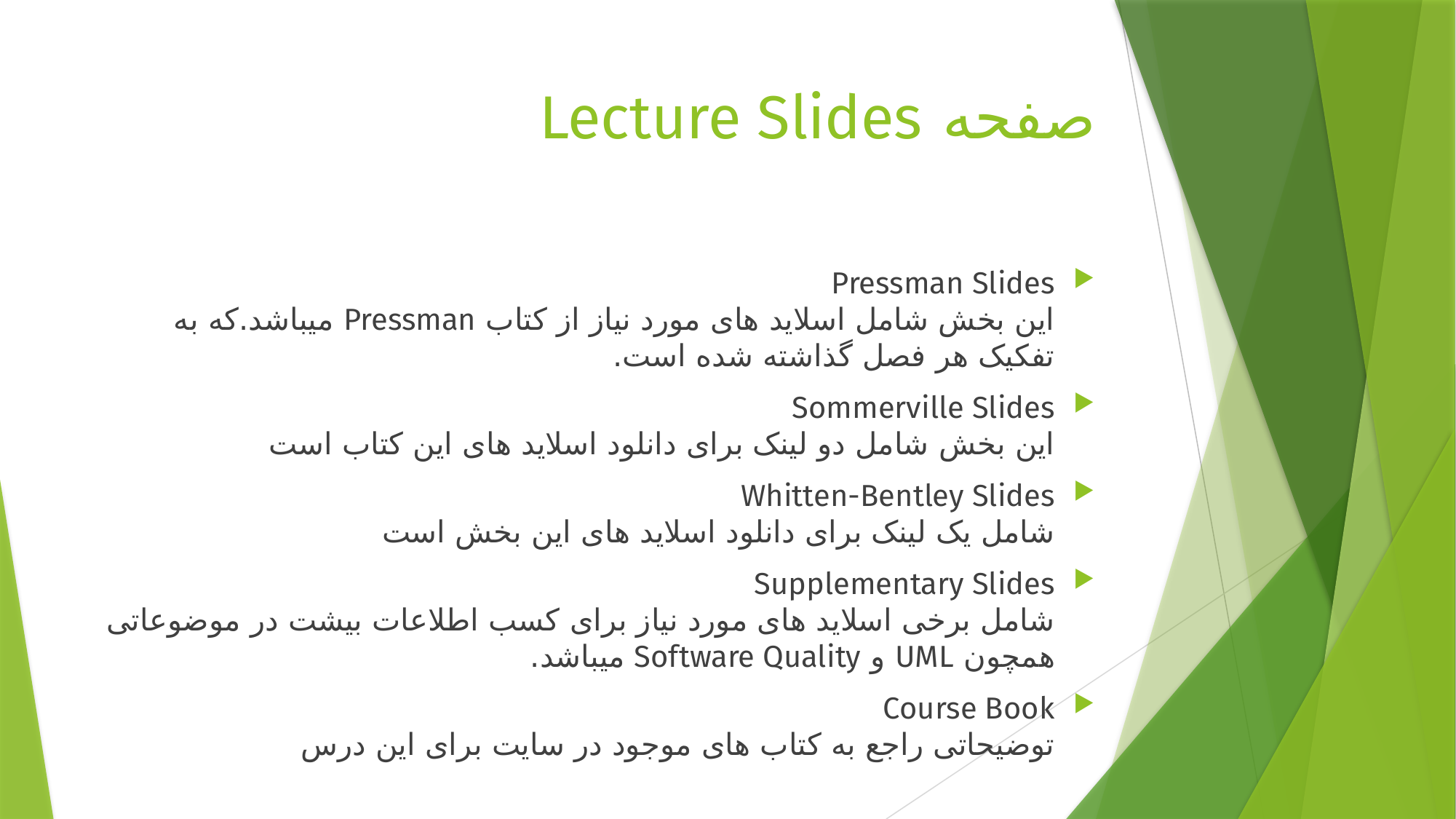

# صفحه Lecture Slides
Pressman Slides
این بخش شامل اسلاید های مورد نیاز از کتاب Pressman میباشد.که به تفکیک هر فصل گذاشته شده است.
Sommerville Slides
این بخش شامل دو لینک برای دانلود اسلاید های این کتاب است
Whitten-Bentley Slides
شامل یک لینک برای دانلود اسلاید های این بخش است
Supplementary Slides
شامل برخی اسلاید های مورد نیاز برای کسب اطلاعات بیشت در موضوعاتی همچون UML و Software Quality میباشد.
Course Book
توضیحاتی راجع به کتاب های موجود در سایت برای این درس